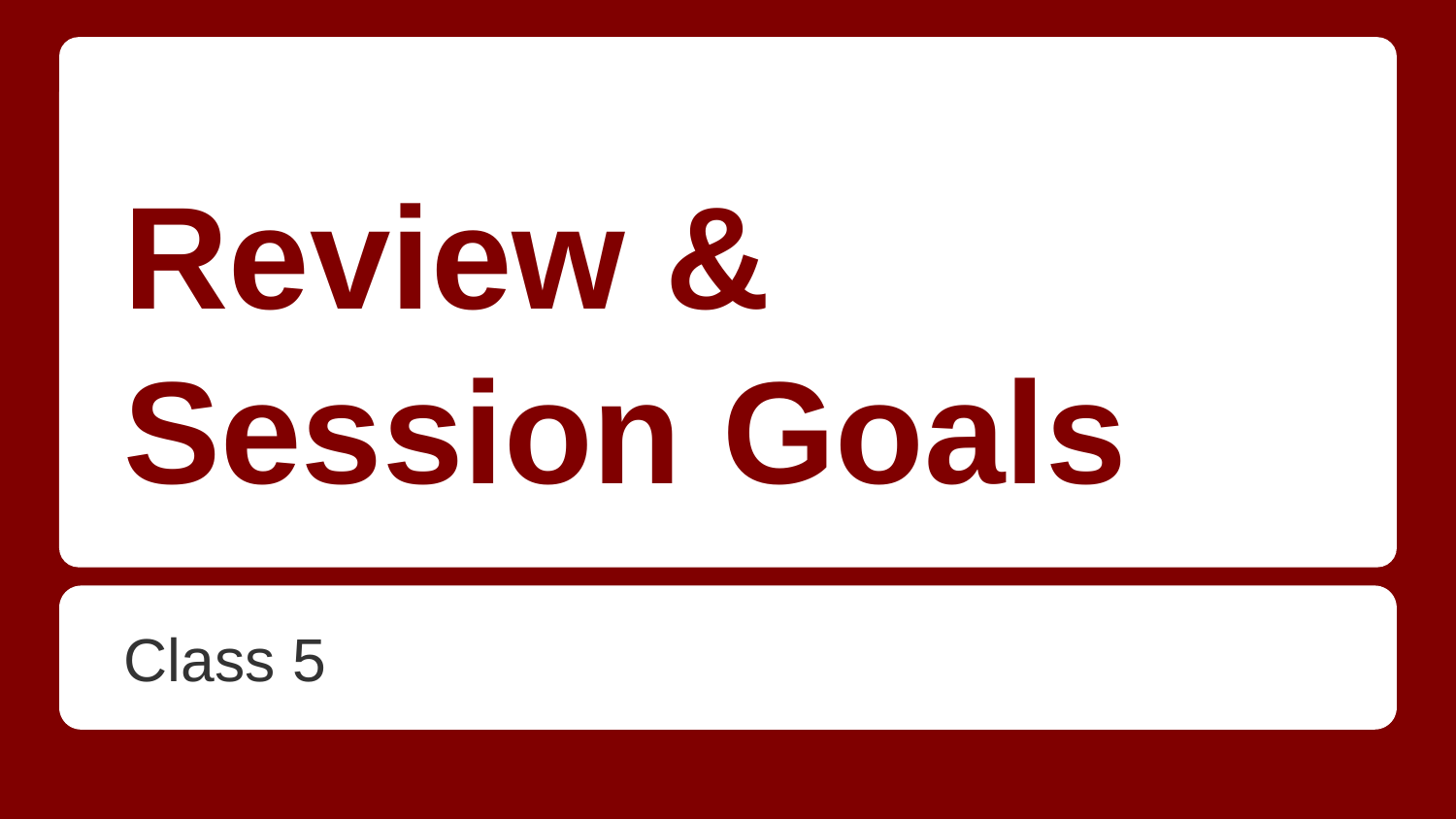

# Review & Session Goals
Class 5